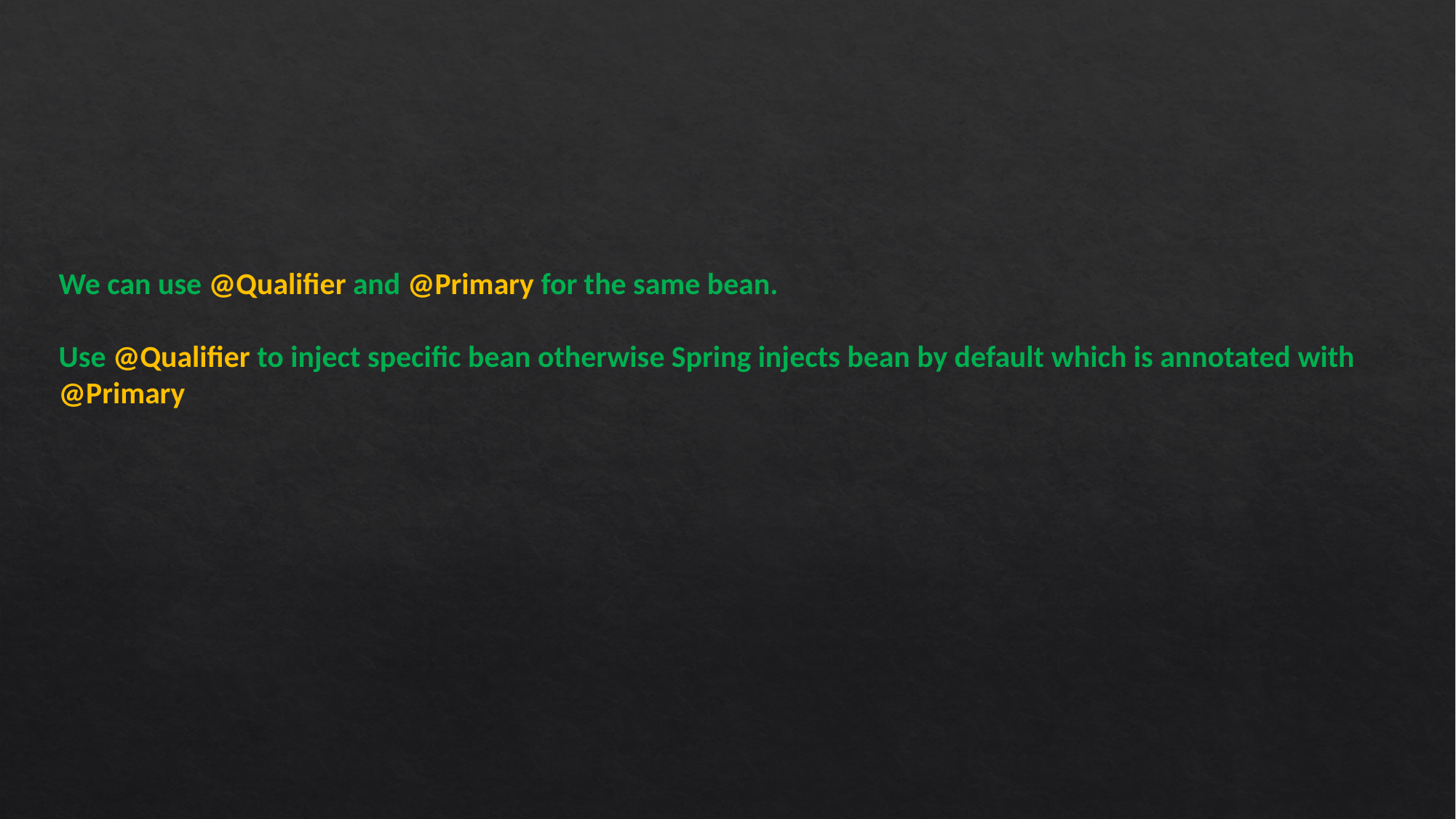

We can use @Qualifier and @Primary for the same bean.

Use @Qualifier to inject specific bean otherwise Spring injects bean by default which is annotated with @Primary